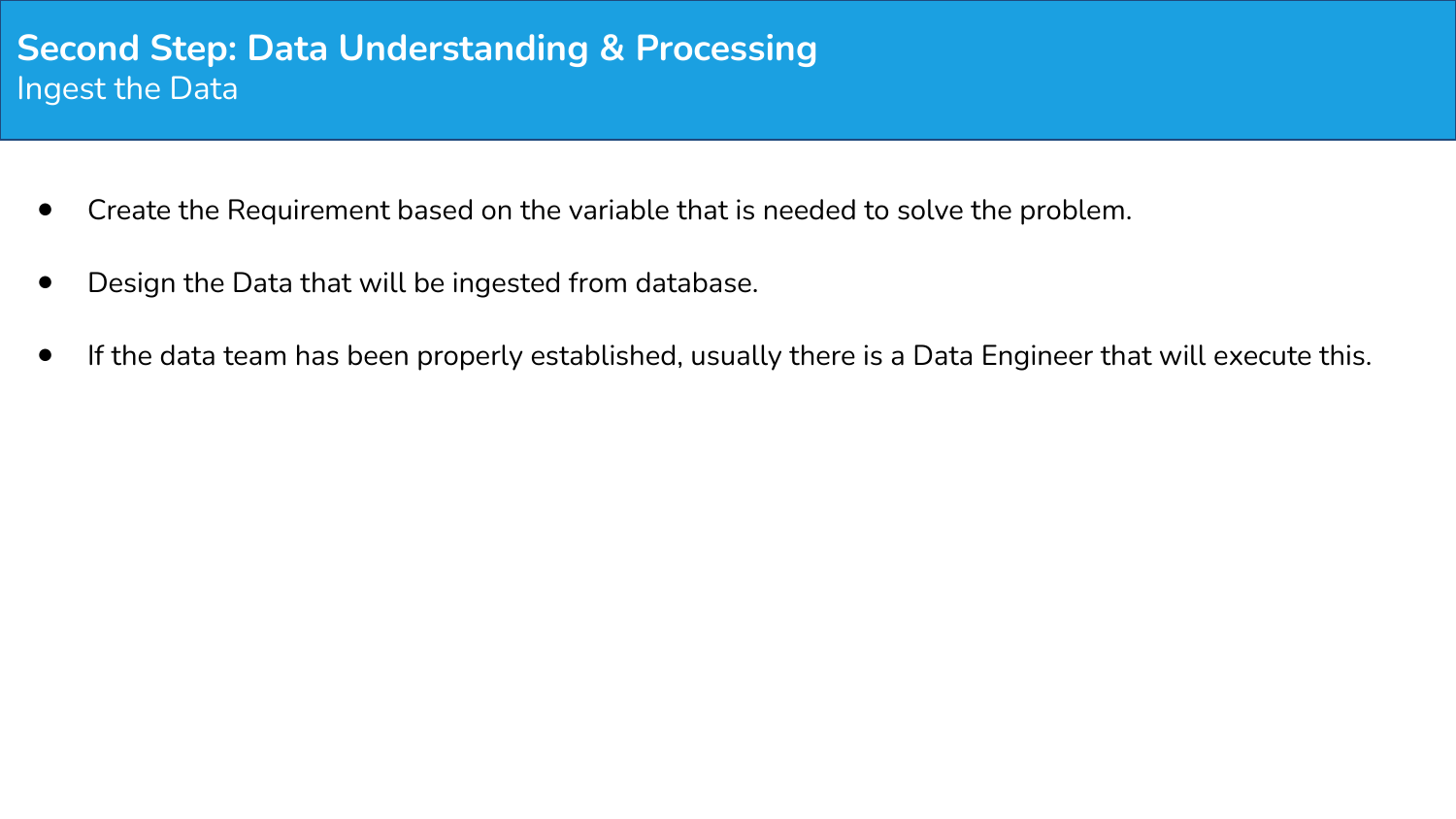

Second Step: Data Understanding & Processing
Ingest the Data

Create the Requirement based on the variable that is needed to solve the problem.

Design the Data that will be ingested from database.

If the data team has been properly established, usually there is a Data Engineer that will execute this.